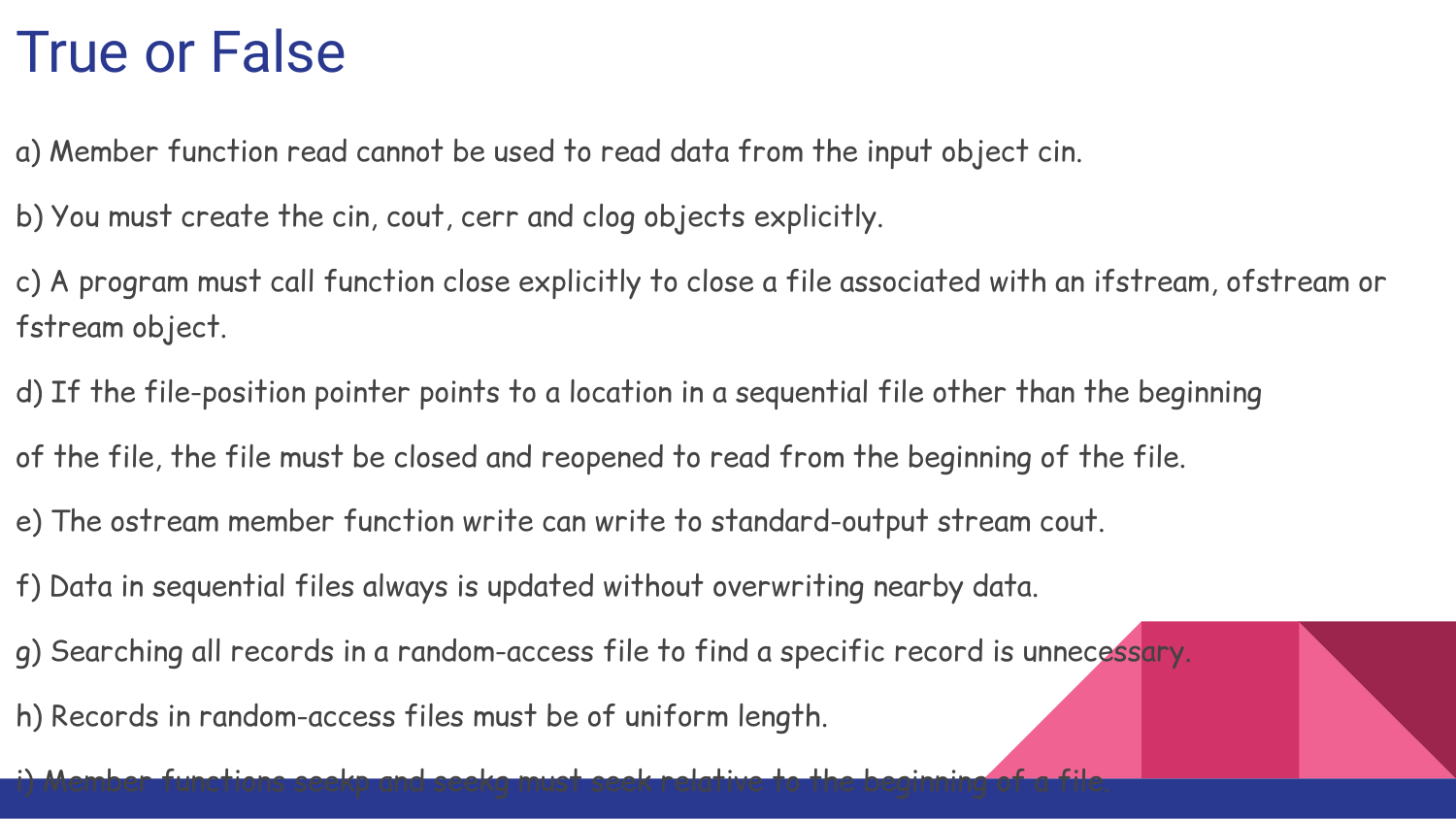

# True or False
a) Member function read cannot be used to read data from the input object cin.
b) You must create the cin, cout, cerr and clog objects explicitly.
c) A program must call function close explicitly to close a file associated with an ifstream, ofstream or fstream object.
d) If the file-position pointer points to a location in a sequential file other than the beginning
of the file, the file must be closed and reopened to read from the beginning of the file.
e) The ostream member function write can write to standard-output stream cout.
f) Data in sequential files always is updated without overwriting nearby data.
g) Searching all records in a random-access file to find a specific record is unnecessary.
h) Records in random-access files must be of uniform length.
i) Member functions seekp and seekg must seek relative to the beginning of a file.